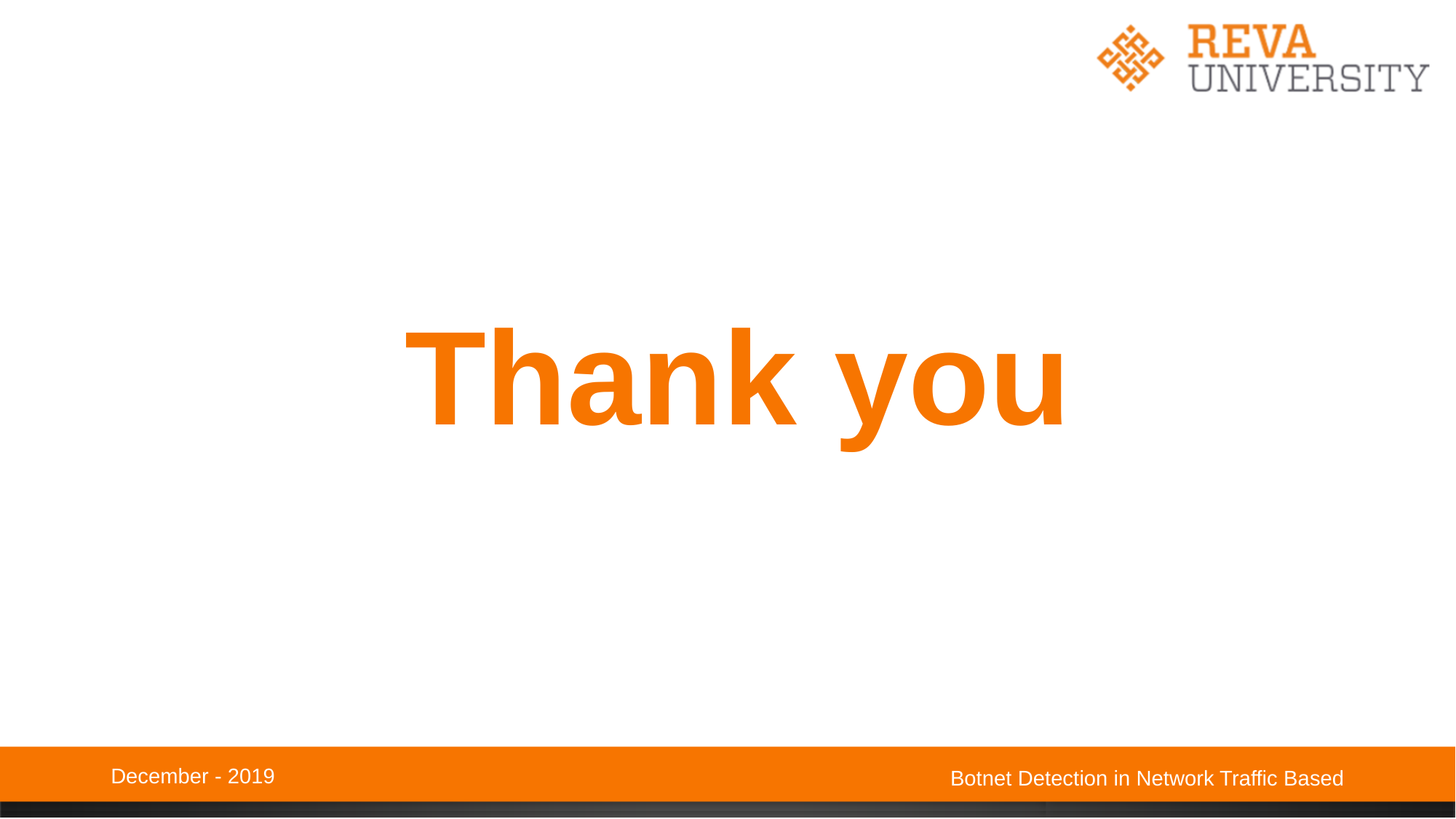

Thank you
December - 2019
Botnet Detection in Network Traffic Based